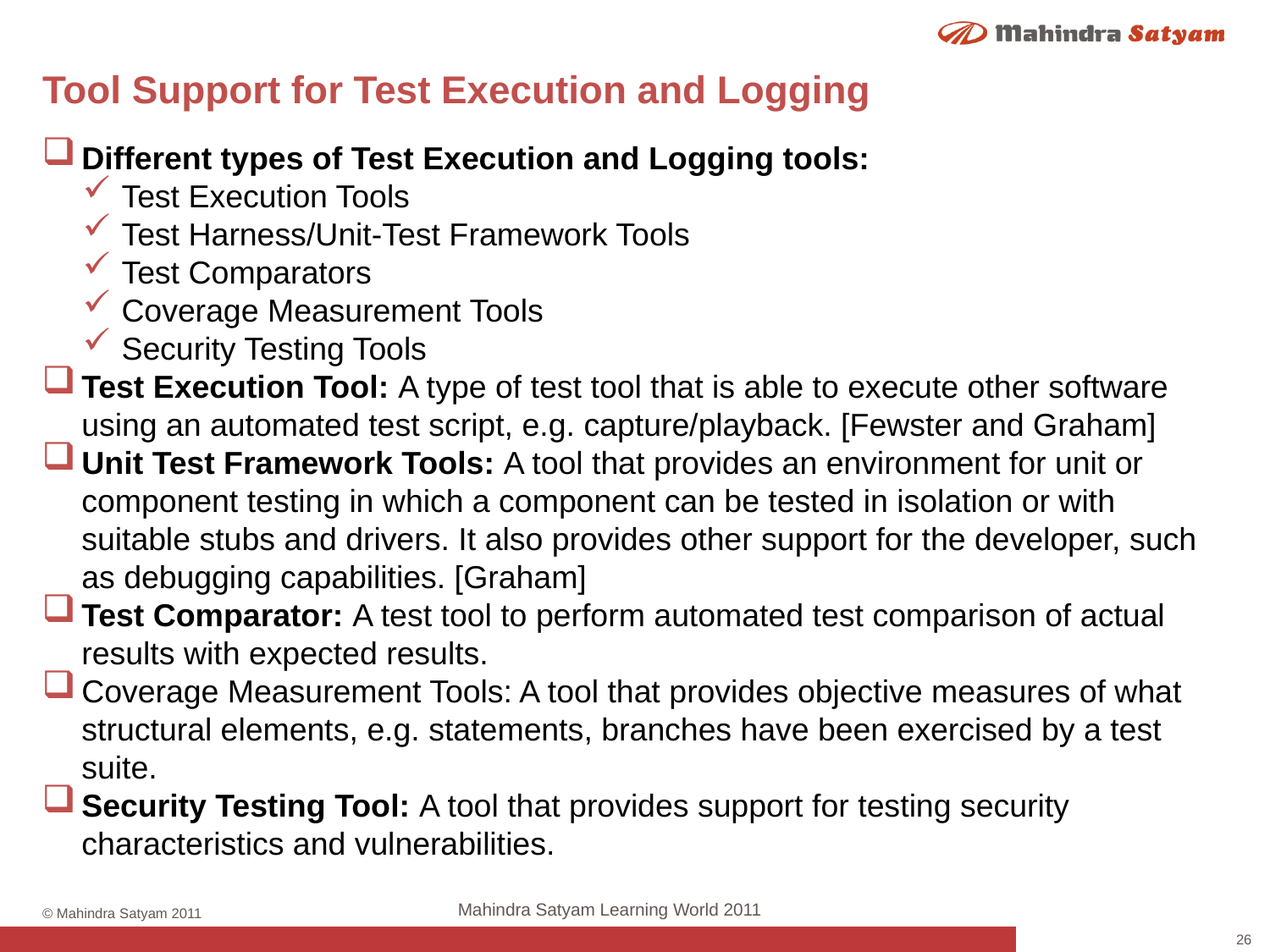

# Tool Support for Test Execution and Logging
Different types of Test Execution and Logging tools:
Test Execution Tools
Test Harness/Unit-Test Framework Tools
Test Comparators
Coverage Measurement Tools
Security Testing Tools
Test Execution Tool: A type of test tool that is able to execute other software using an automated test script, e.g. capture/playback. [Fewster and Graham]
Unit Test Framework Tools: A tool that provides an environment for unit or component testing in which a component can be tested in isolation or with suitable stubs and drivers. It also provides other support for the developer, such as debugging capabilities. [Graham]
Test Comparator: A test tool to perform automated test comparison of actual results with expected results.
Coverage Measurement Tools: A tool that provides objective measures of what structural elements, e.g. statements, branches have been exercised by a test suite.
Security Testing Tool: A tool that provides support for testing security characteristics and vulnerabilities.